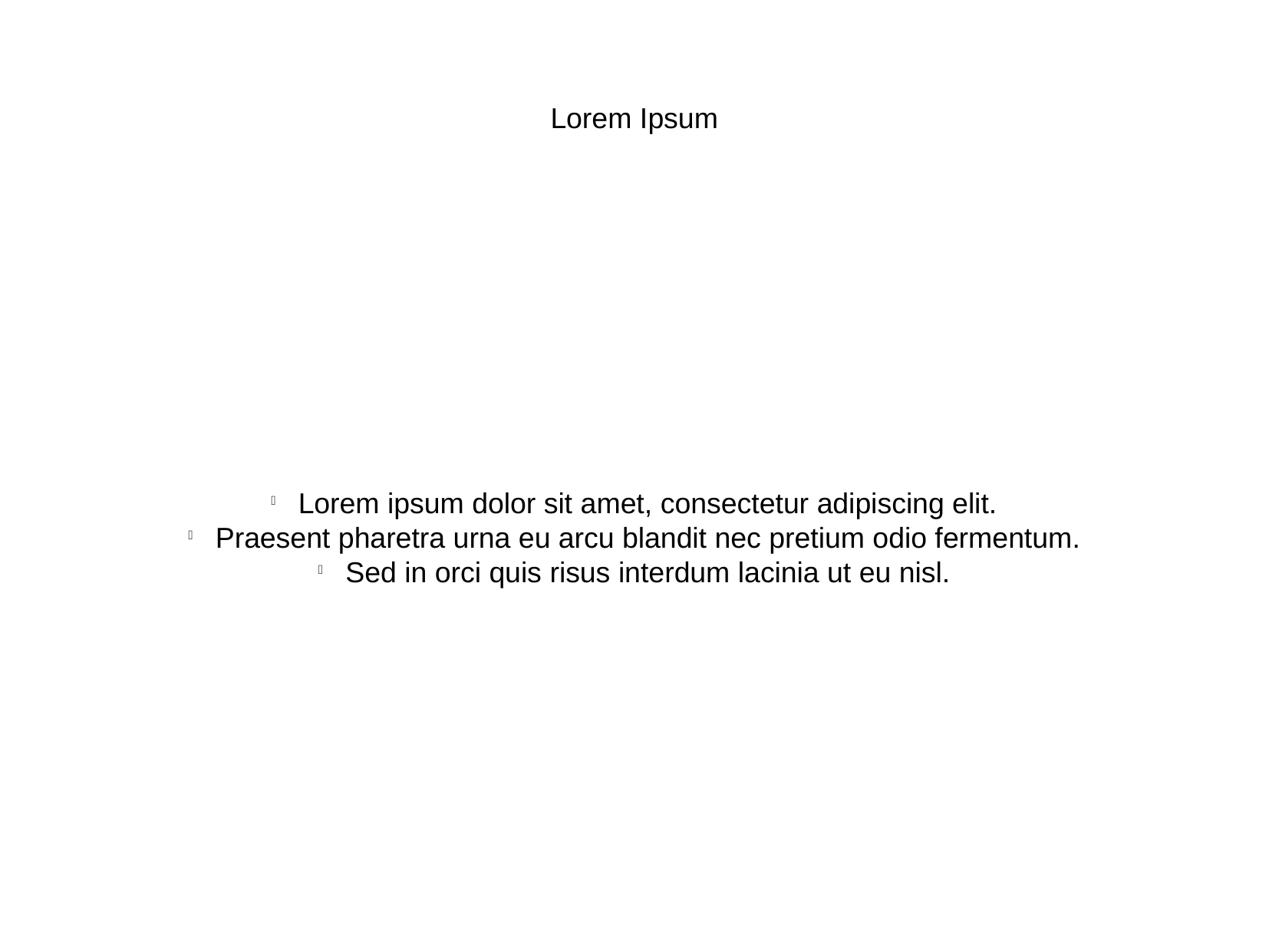

Lorem Ipsum
Lorem ipsum dolor sit amet, consectetur adipiscing elit.
Praesent pharetra urna eu arcu blandit nec pretium odio fermentum.
Sed in orci quis risus interdum lacinia ut eu nisl.